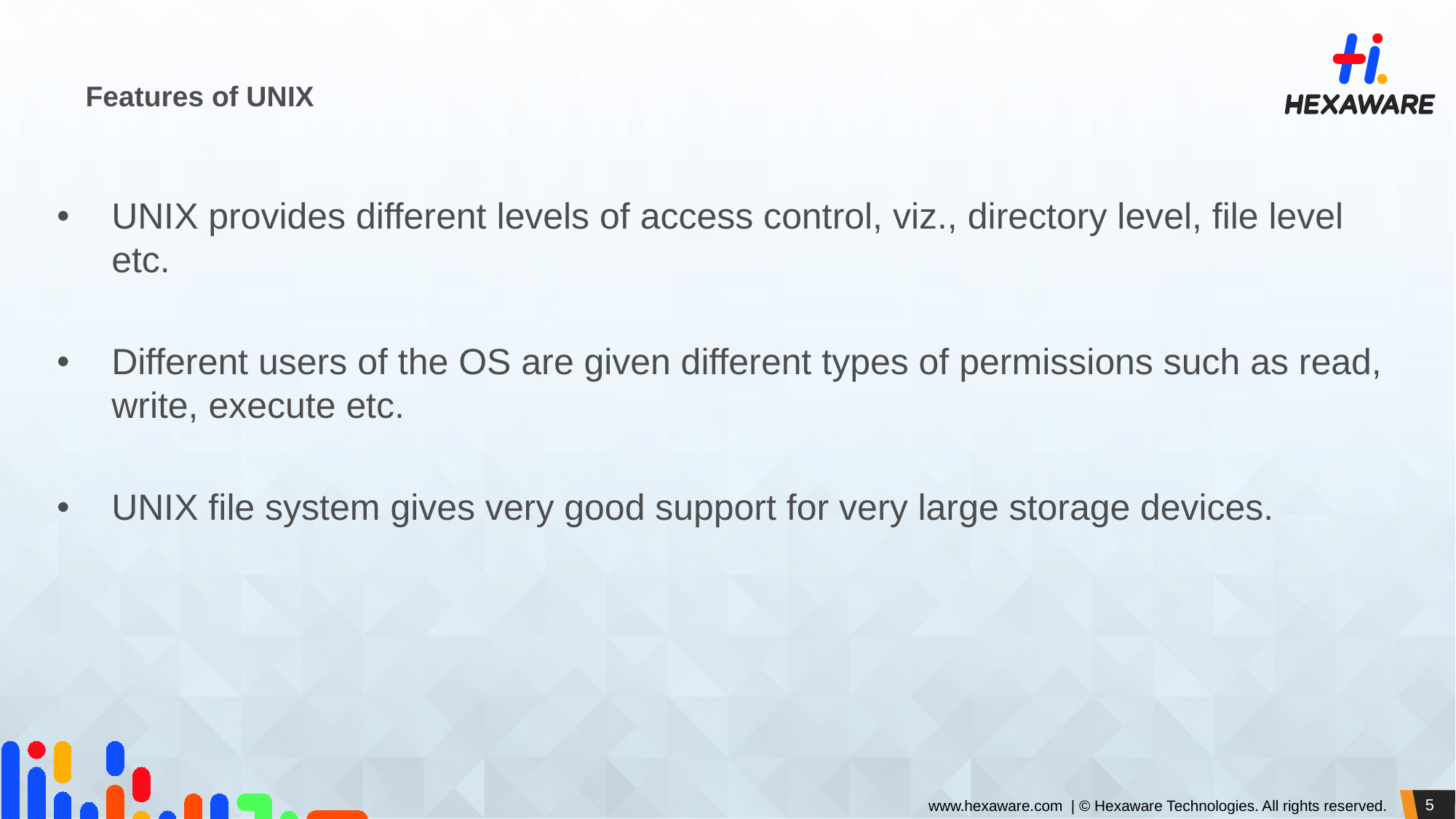

# Features of UNIX
UNIX provides different levels of access control, viz., directory level, file level etc.

Different users of the OS are given different types of permissions such as read, write, execute etc.

UNIX file system gives very good support for very large storage devices.